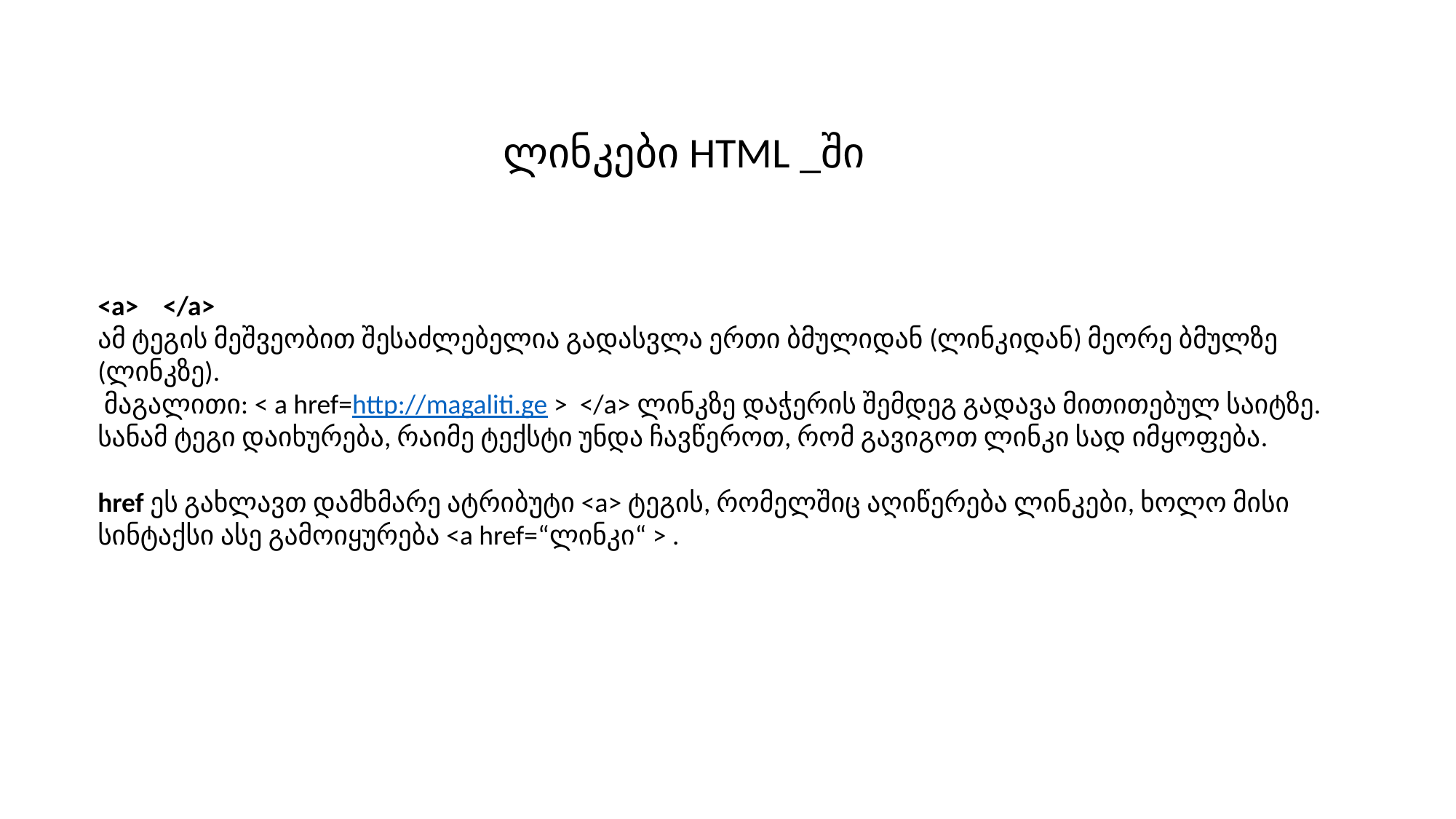

ლინკები HTML _ში

<a>    </a>
ამ ტეგის მეშვეობით შესაძლებელია გადასვლა ერთი ბმულიდან (ლინკიდან) მეორე ბმულზე (ლინკზე).
 მაგალითი: < a href=http://magaliti.ge >  </a> ლინკზე დაჭერის შემდეგ გადავა მითითებულ საიტზე. სანამ ტეგი დაიხურება, რაიმე ტექსტი უნდა ჩავწეროთ, რომ გავიგოთ ლინკი სად იმყოფება.

href ეს გახლავთ დამხმარე ატრიბუტი <a> ტეგის, რომელშიც აღიწერება ლინკები, ხოლო მისი სინტაქსი ასე გამოიყურება <a href=“ლინკი“ > .